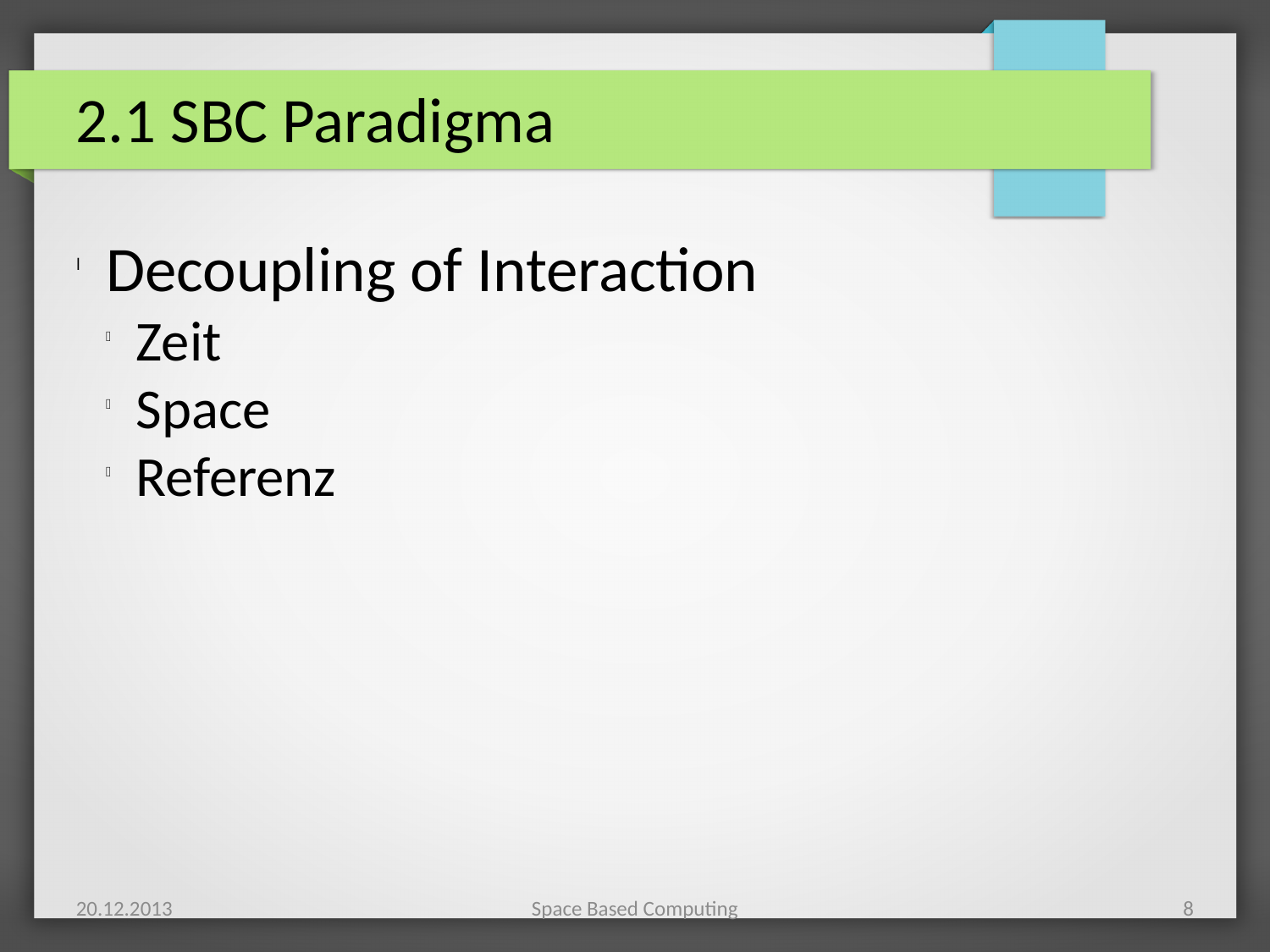

2.1 SBC Paradigma
Decoupling of Interaction
Zeit
Space
Referenz
20.12.2013
Space Based Computing
8